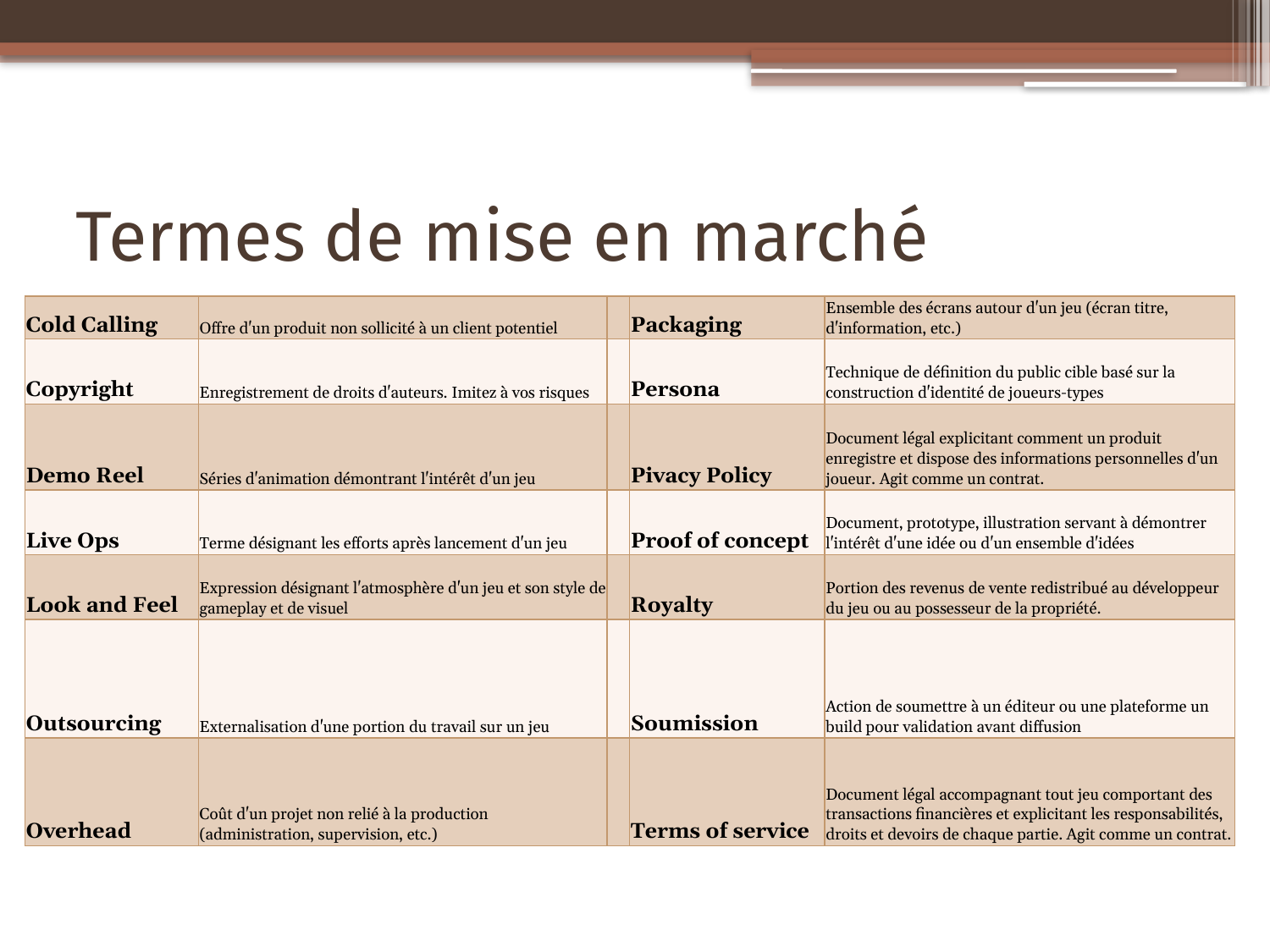

# Termes de mise en marché
| Cold Calling | Offre d'un produit non sollicité à un client potentiel |  | Packaging | Ensemble des écrans autour d'un jeu (écran titre, d'information, etc.) |
| --- | --- | --- | --- | --- |
| Copyright | Enregistrement de droits d'auteurs. Imitez à vos risques |  | Persona | Technique de définition du public cible basé sur la construction d'identité de joueurs-types |
| Demo Reel | Séries d'animation démontrant l'intérêt d'un jeu |  | Pivacy Policy | Document légal explicitant comment un produit enregistre et dispose des informations personnelles d'un joueur. Agit comme un contrat. |
| Live Ops | Terme désignant les efforts après lancement d'un jeu |  | Proof of concept | Document, prototype, illustration servant à démontrer l'intérêt d'une idée ou d'un ensemble d'idées |
| Look and Feel | Expression désignant l'atmosphère d'un jeu et son style de gameplay et de visuel |  | Royalty | Portion des revenus de vente redistribué au développeur du jeu ou au possesseur de la propriété. |
| Outsourcing | Externalisation d'une portion du travail sur un jeu |  | Soumission | Action de soumettre à un éditeur ou une plateforme un build pour validation avant diffusion |
| Overhead | Coût d'un projet non relié à la production (administration, supervision, etc.) |  | Terms of service | Document légal accompagnant tout jeu comportant des transactions financières et explicitant les responsabilités, droits et devoirs de chaque partie. Agit comme un contrat. |